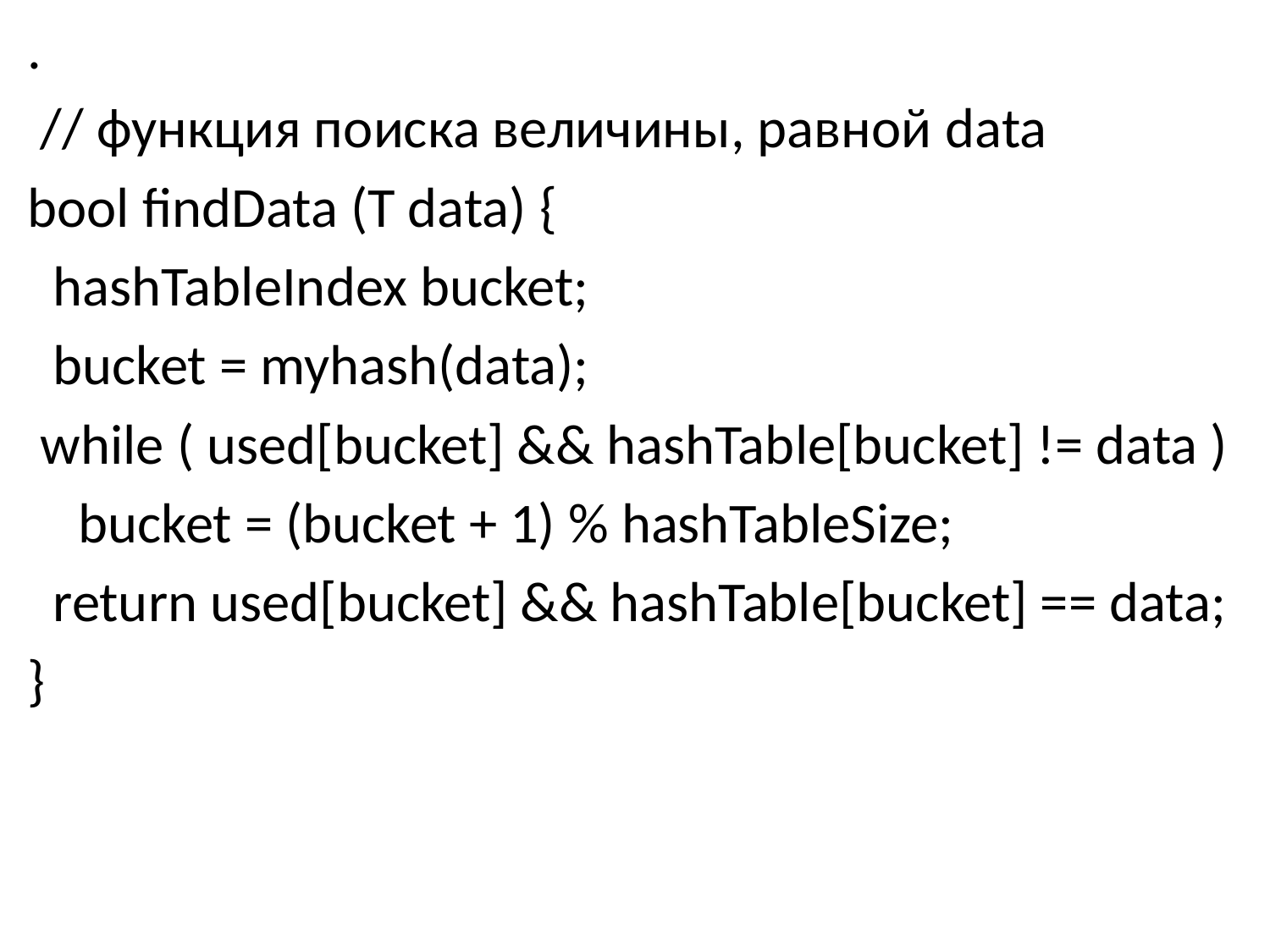

.
 // функция поиска величины, равной data
bool findData (T data) {
  hashTableIndex bucket;
  bucket = myhash(data);
 while ( used[bucket] && hashTable[bucket] != data )
    bucket = (bucket + 1) % hashTableSize;
  return used[bucket] && hashTable[bucket] == data;
}